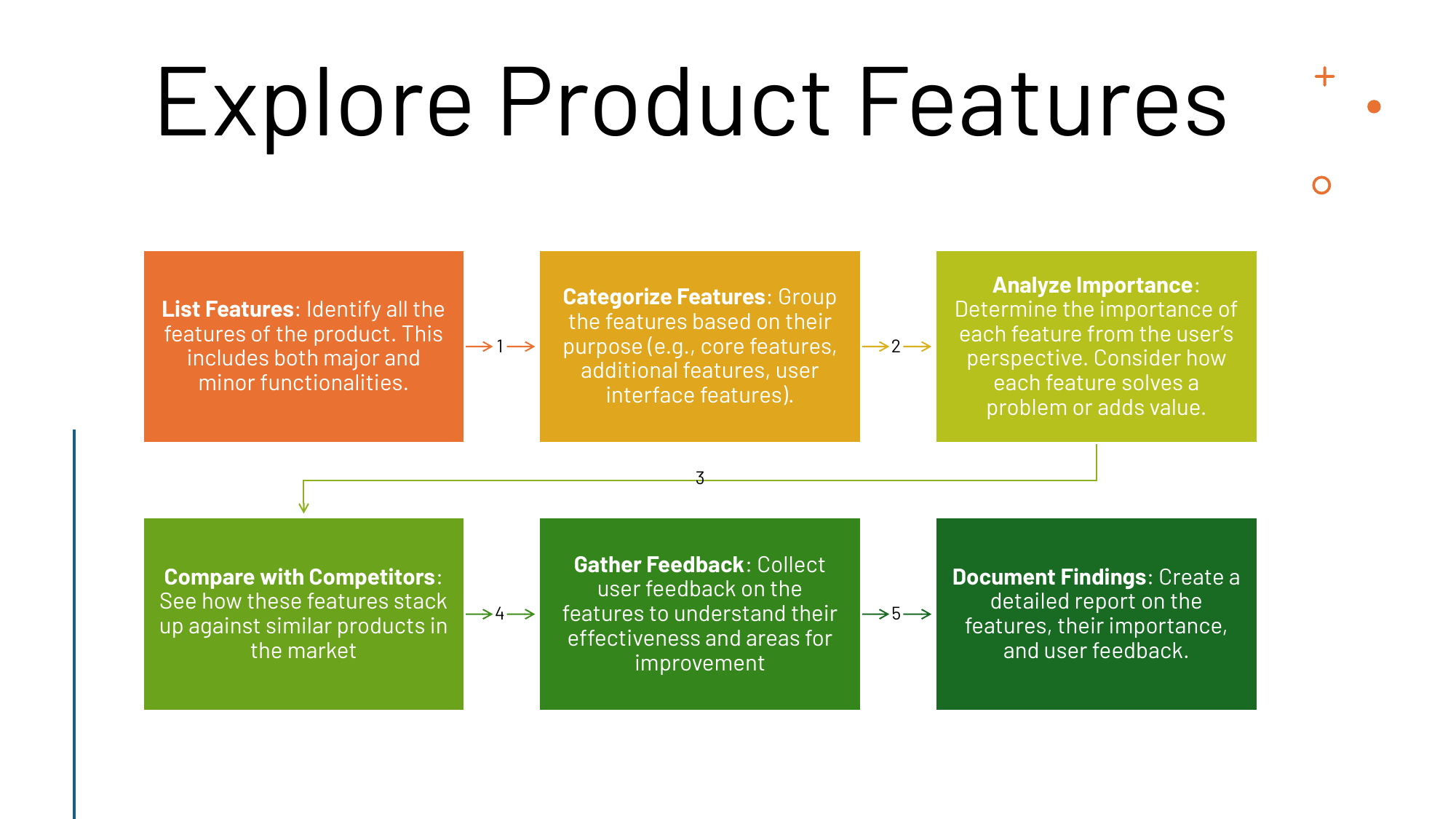

# Explore Product Features

1
List Features: Identify all the features of the product. This includes both major and minor functionalities.
2
Categorize Features: Group the features based on their purpose (e.g., core features, additional features, user interface features).
3
Analyze Importance: Determine the importance of each feature from the user’s perspective. Consider how each feature solves a problem or adds value.
4
Compare with Competitors: See how these features stack up against similar products in the market
5
Gather Feedback: Collect user feedback on the features to understand their effectiveness and areas for improvement
Document Findings: Create a detailed report on the features, their importance, and user feedback.